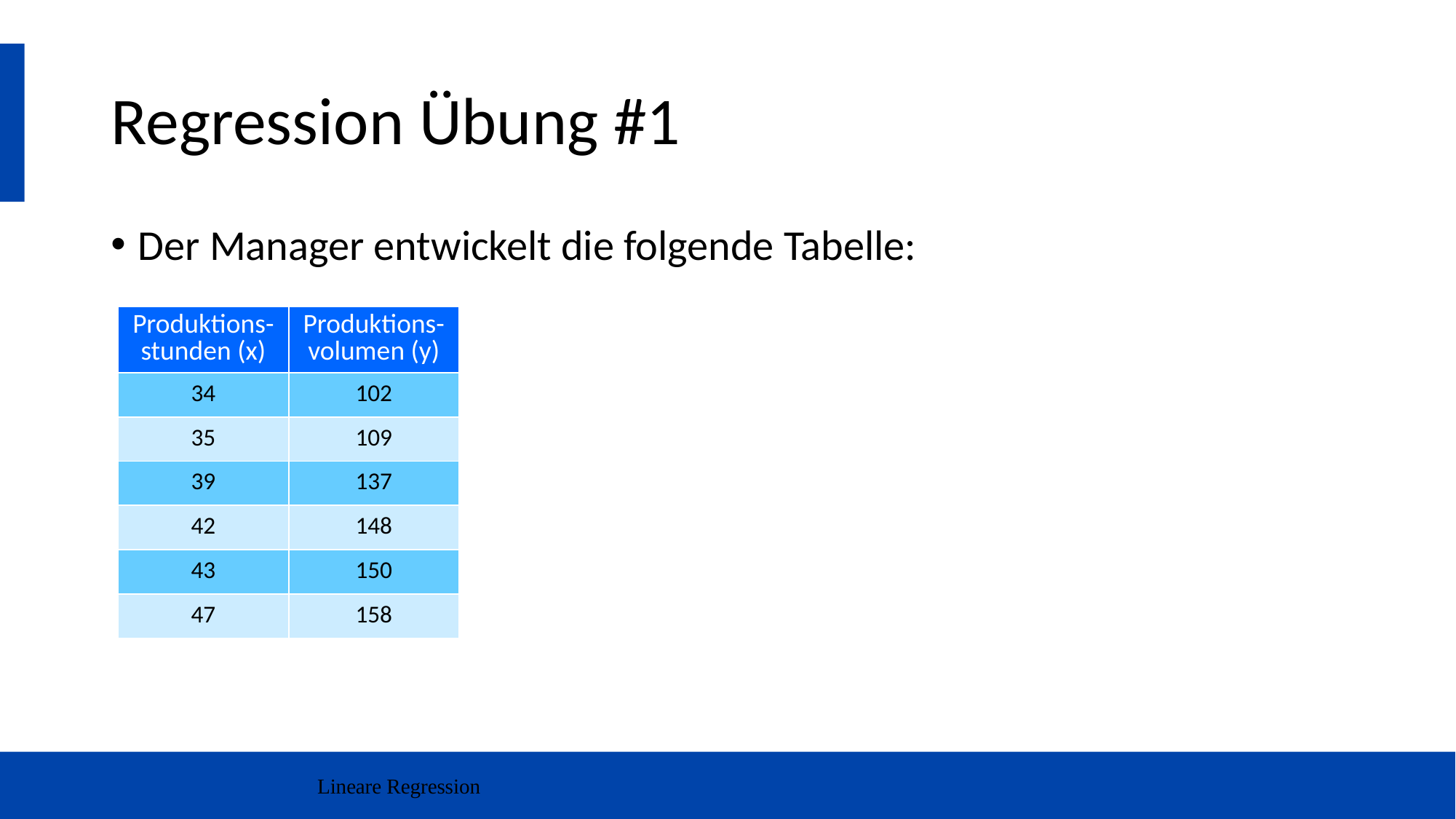

# Regression Übung #1
Der Manager entwickelt die folgende Tabelle:
| Produktions-stunden (x) | Produktions-volumen (y) |
| --- | --- |
| 34 | 102 |
| 35 | 109 |
| 39 | 137 |
| 42 | 148 |
| 43 | 150 |
| 47 | 158 |
Lineare Regression